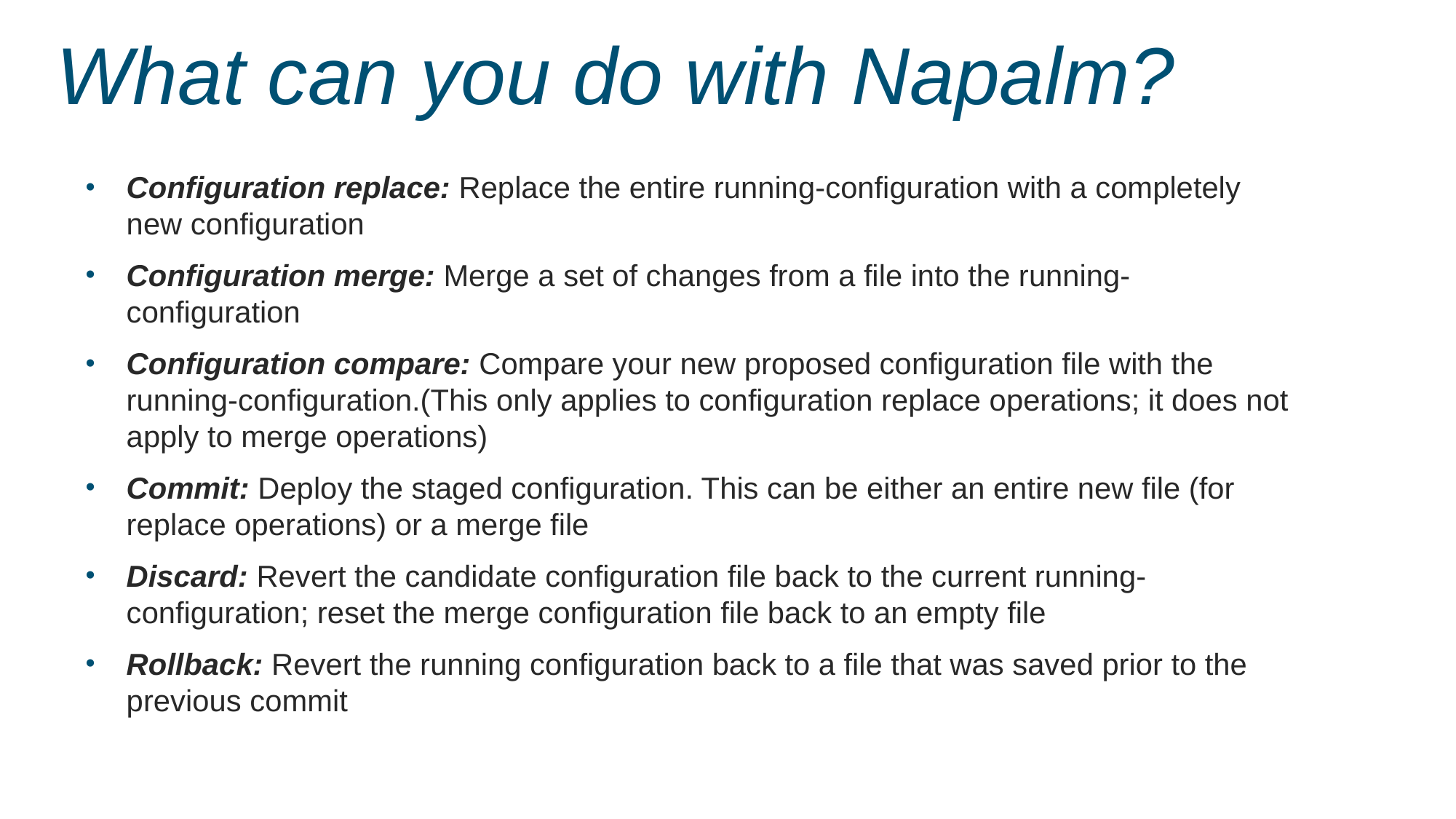

# What can you do with Napalm?
Configuration replace: Replace the entire running-configuration with a completely new configuration
Configuration merge: Merge a set of changes from a file into the running-configuration
Configuration compare: Compare your new proposed configuration file with the running-configuration.(This only applies to configuration replace operations; it does not apply to merge operations)
Commit: Deploy the staged configuration. This can be either an entire new file (for replace operations) or a merge file
Discard: Revert the candidate configuration file back to the current running-configuration; reset the merge configuration file back to an empty file
Rollback: Revert the running configuration back to a file that was saved prior to the previous commit